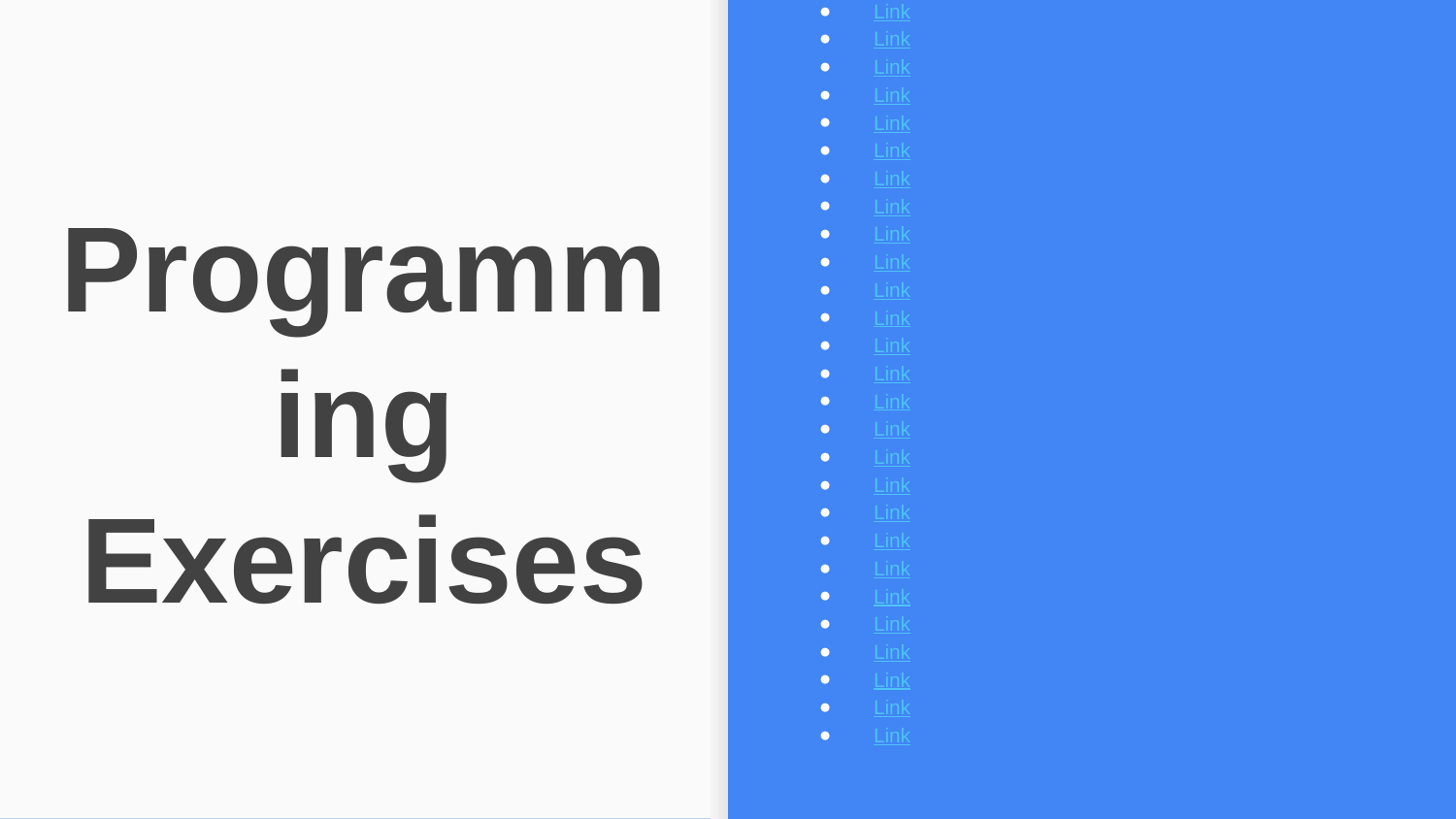

Link
Link
Link
Link
Link
Link
Link
Link
Link
Link
Link
Link
Link
Link
Link
Link
Link
Link
Link
Link
Link
Link
Link
Link
Link
Link
Link
Link
Link

# Programming Exercises